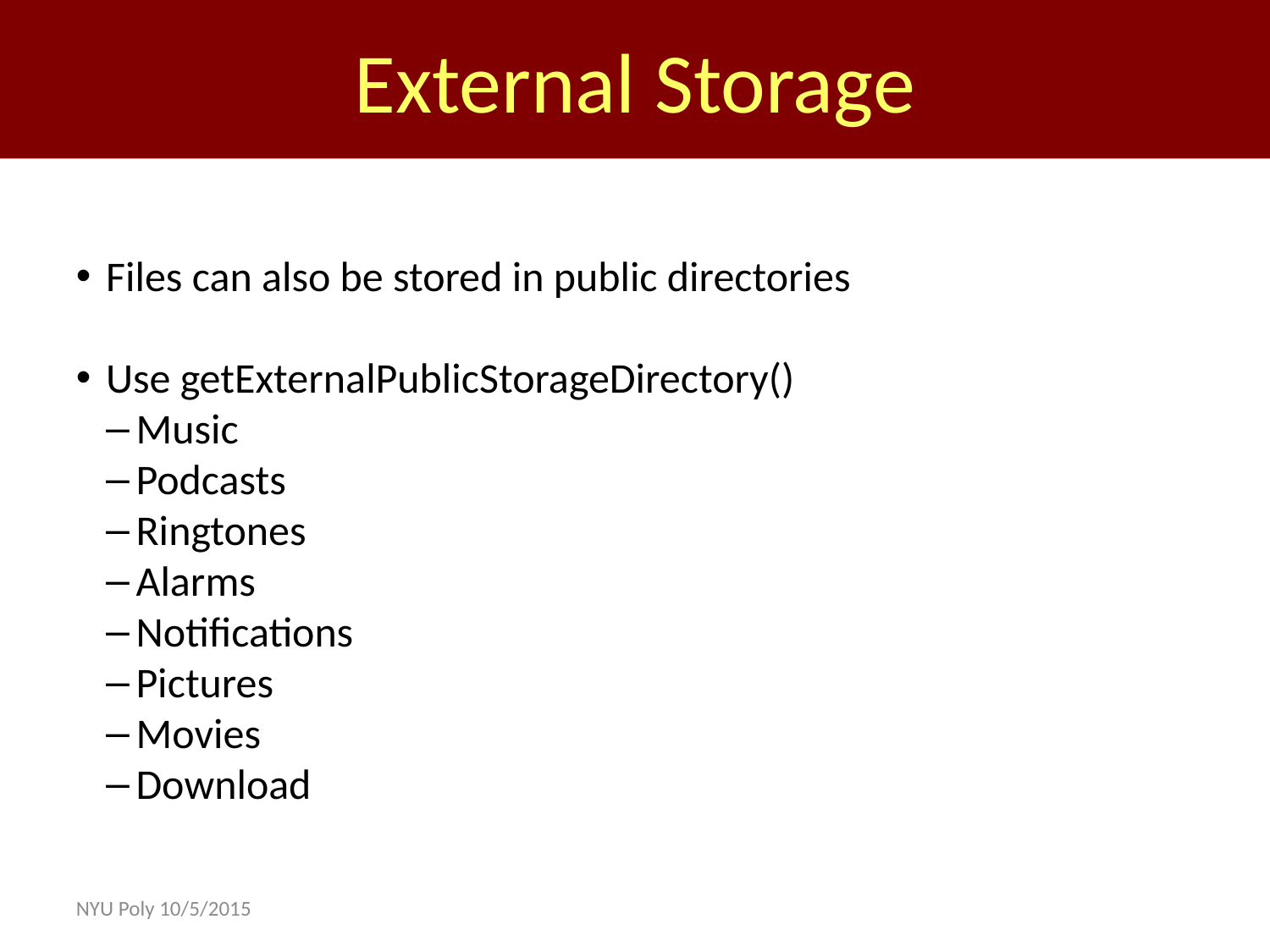

External Storage
Files can also be stored in public directories

Use getExternalPublicStorageDirectory()
Music
Podcasts
Ringtones
Alarms
Notifications
Pictures
Movies
Download

NYU Poly 10/5/2015